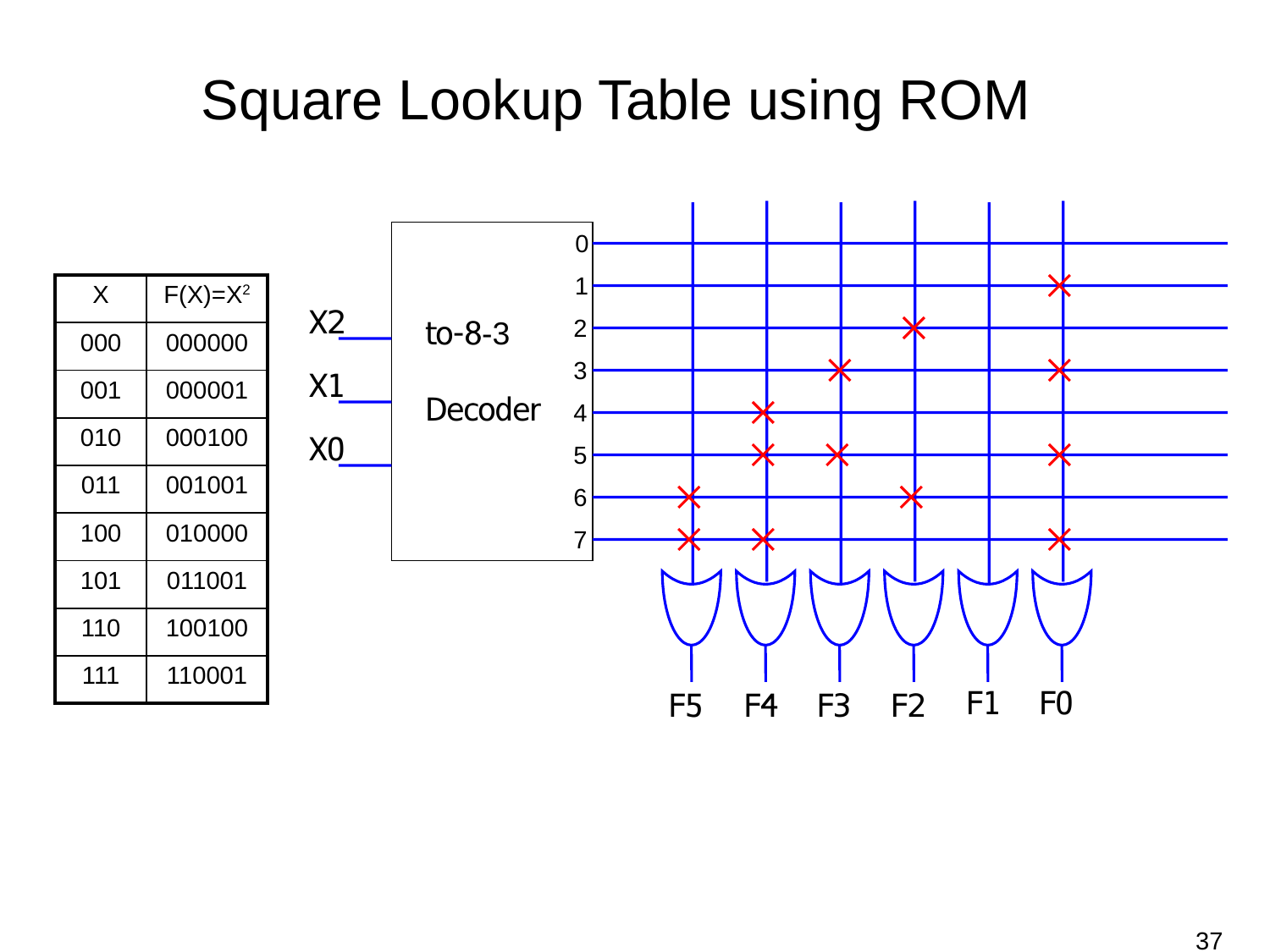

# Square Lookup Table using ROM

0

1
| X | F(X)=X2 |
| --- | --- |
| 000 | 000000 |
| 001 | 000001 |
| 010 | 000100 |
| 011 | 001001 |
| 100 | 010000 |
| 101 | 011001 |
| 110 | 100100 |
| 111 | 110001 |

X2
3-to-8

Decoder
2

3
X1

4

X0
5

6

7

F1
F0
F5
F4
F3
F2
37